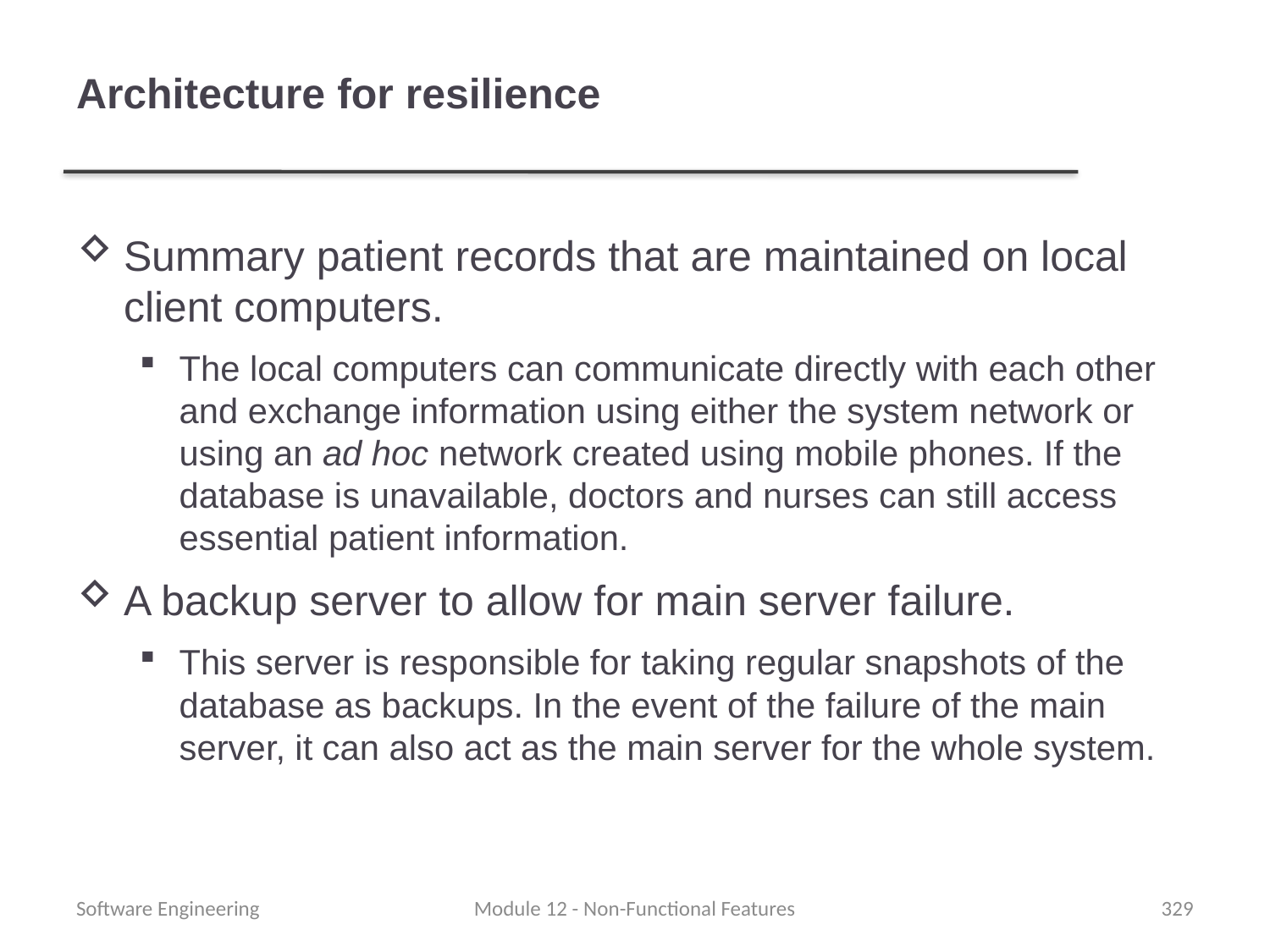

# Architecture for resilience
Summary patient records that are maintained on local client computers.
The local computers can communicate directly with each other and exchange information using either the system network or using an ad hoc network created using mobile phones. If the database is unavailable, doctors and nurses can still access essential patient information.
A backup server to allow for main server failure.
This server is responsible for taking regular snapshots of the database as backups. In the event of the failure of the main server, it can also act as the main server for the whole system.
Software Engineering
Module 12 - Non-Functional Features
329